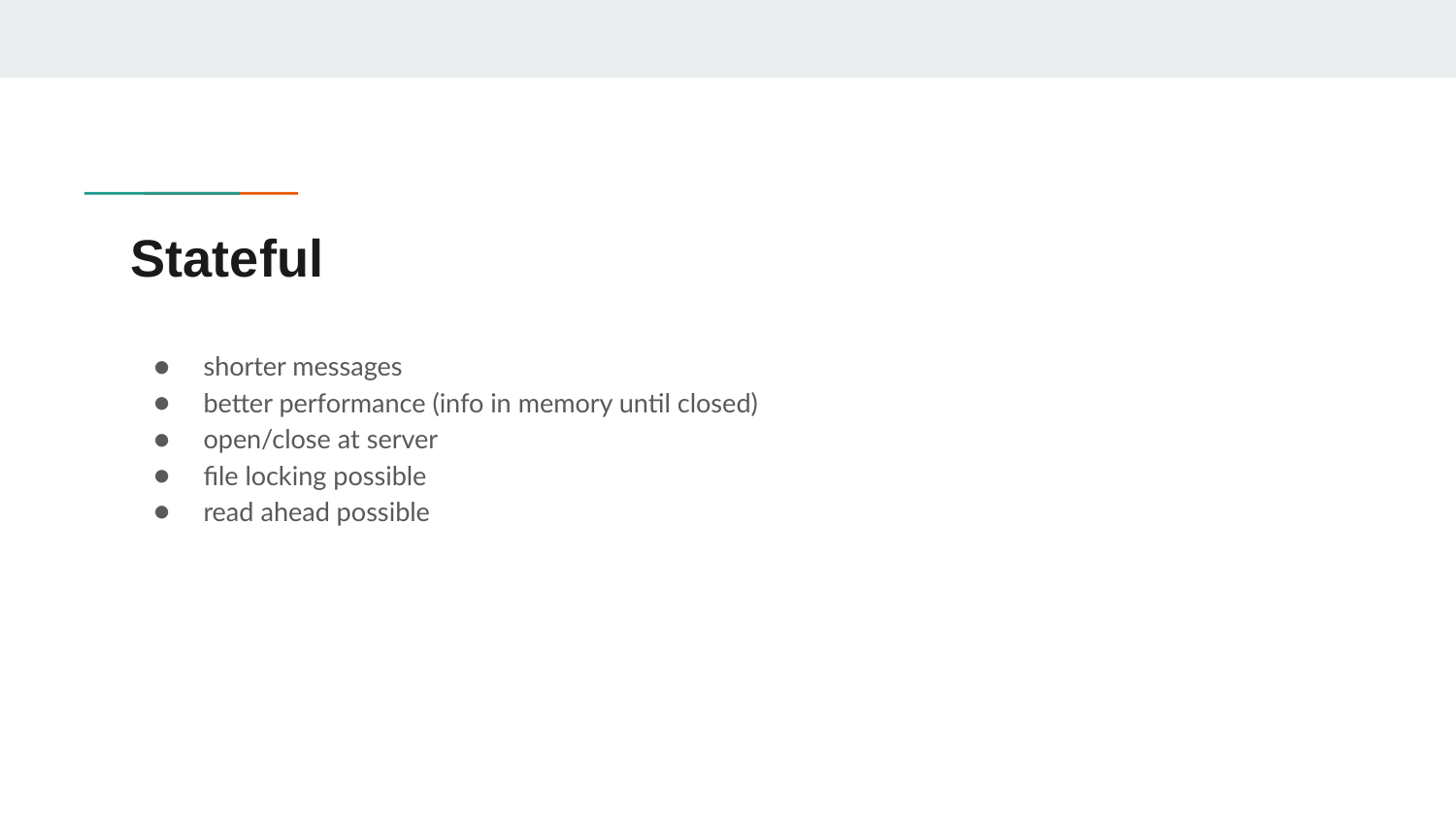

# Stateful
shorter messages
better performance (info in memory until closed)
open/close at server
file locking possible
read ahead possible